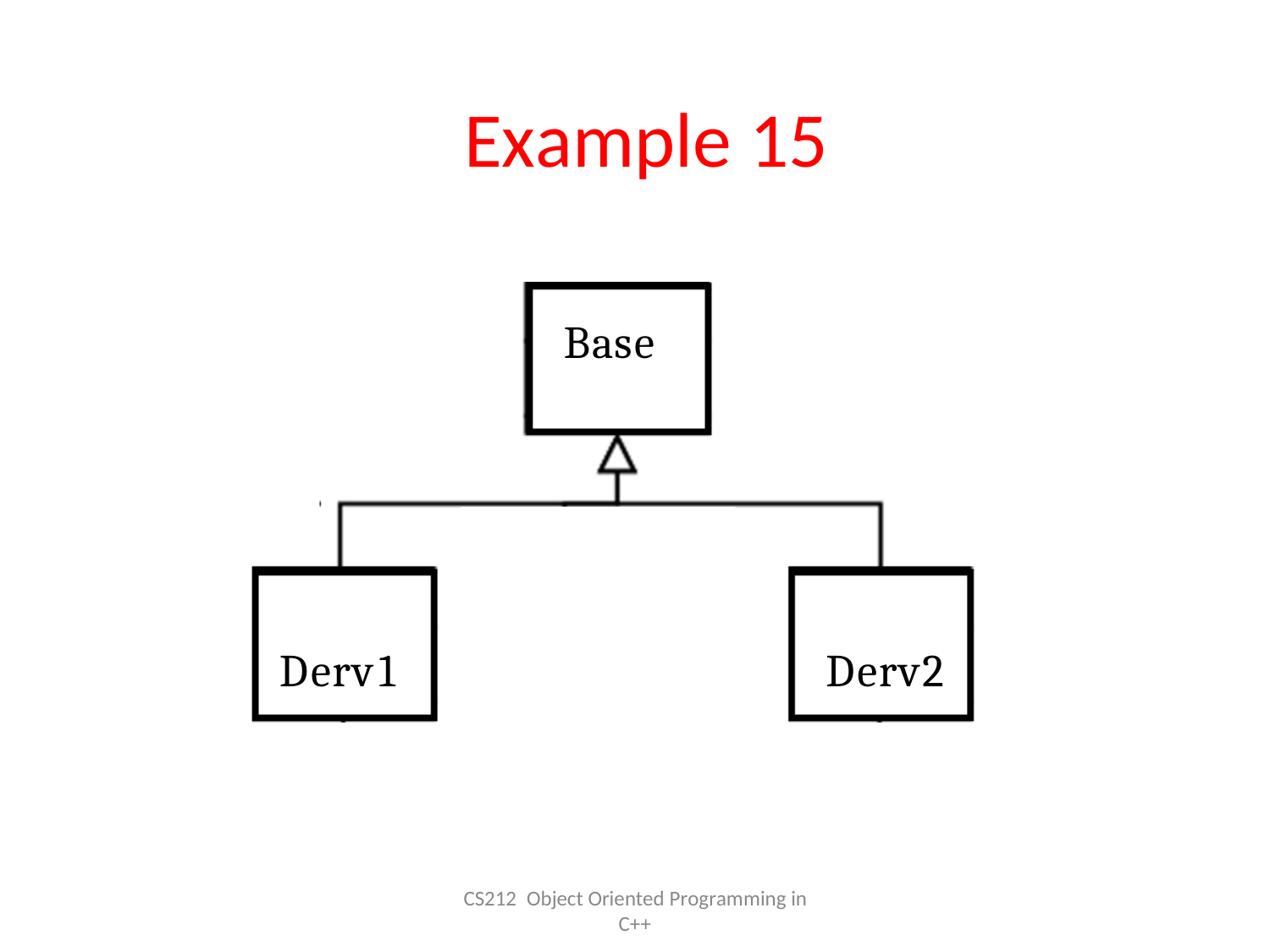

# Example 15

Base
Derv1
Derv2
CS212  Object Oriented Programming in
C++